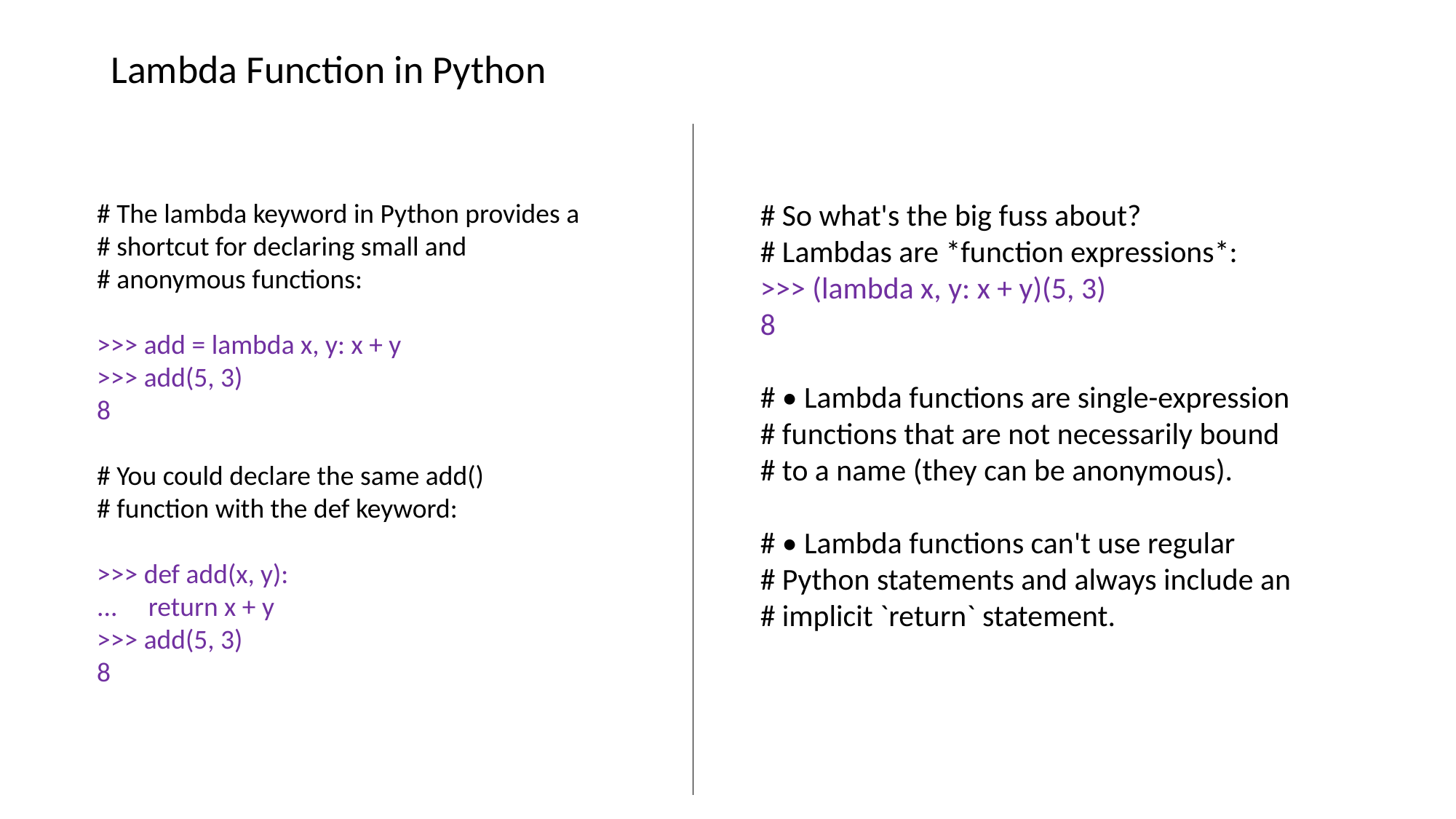

# Lambda Function in Python
# The lambda keyword in Python provides a
# shortcut for declaring small and
# anonymous functions:

>>> add = lambda x, y: x + y
>>> add(5, 3)
8

# You could declare the same add()
# function with the def keyword:

>>> def add(x, y):
...     return x + y
>>> add(5, 3)
8

# So what's the big fuss about?
# Lambdas are *function expressions*:
>>> (lambda x, y: x + y)(5, 3)
8

# • Lambda functions are single-expression
# functions that are not necessarily bound
# to a name (they can be anonymous).

# • Lambda functions can't use regular
# Python statements and always include an
# implicit `return` statement.